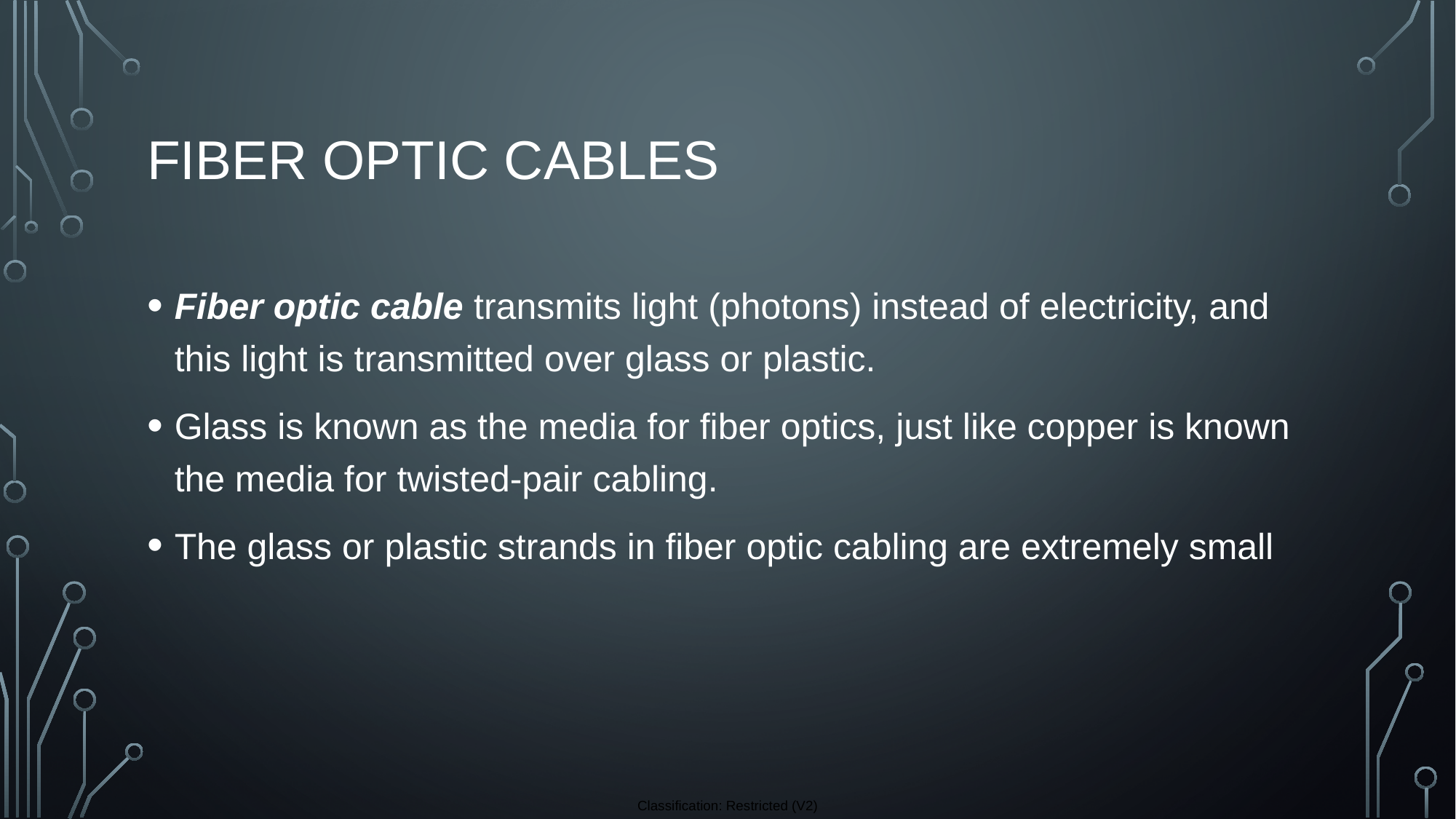

# Fiber optic cables
Fiber optic cable transmits light (photons) instead of electricity, and this light is transmitted over glass or plastic.
Glass is known as the media for fiber optics, just like copper is known the media for twisted-pair cabling.
The glass or plastic strands in fiber optic cabling are extremely small